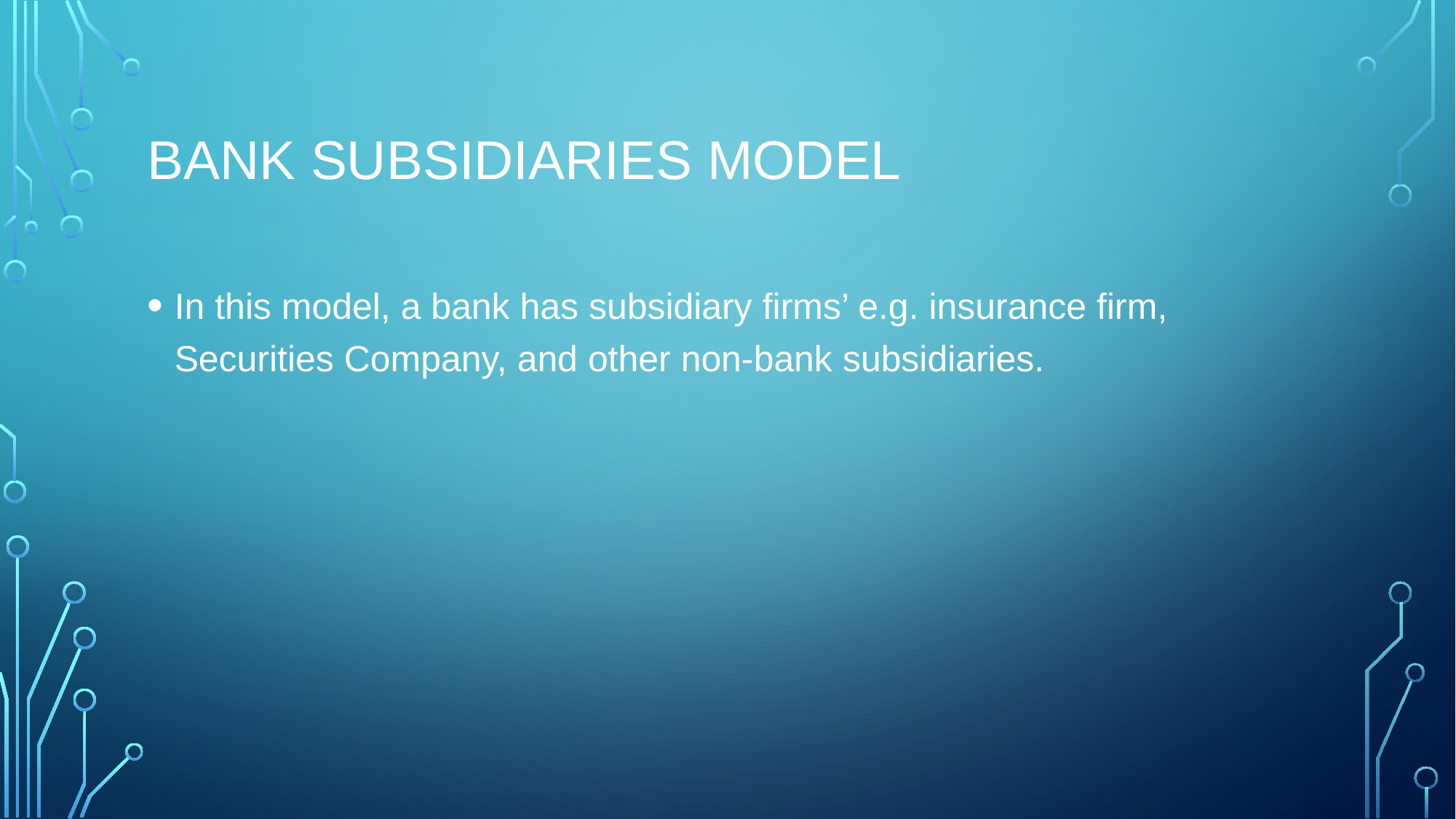

# BANK SUBSIDIARIES MODEL
In this model, a bank has subsidiary firms’ e.g. insurance firm, Securities Company, and other non-bank subsidiaries.